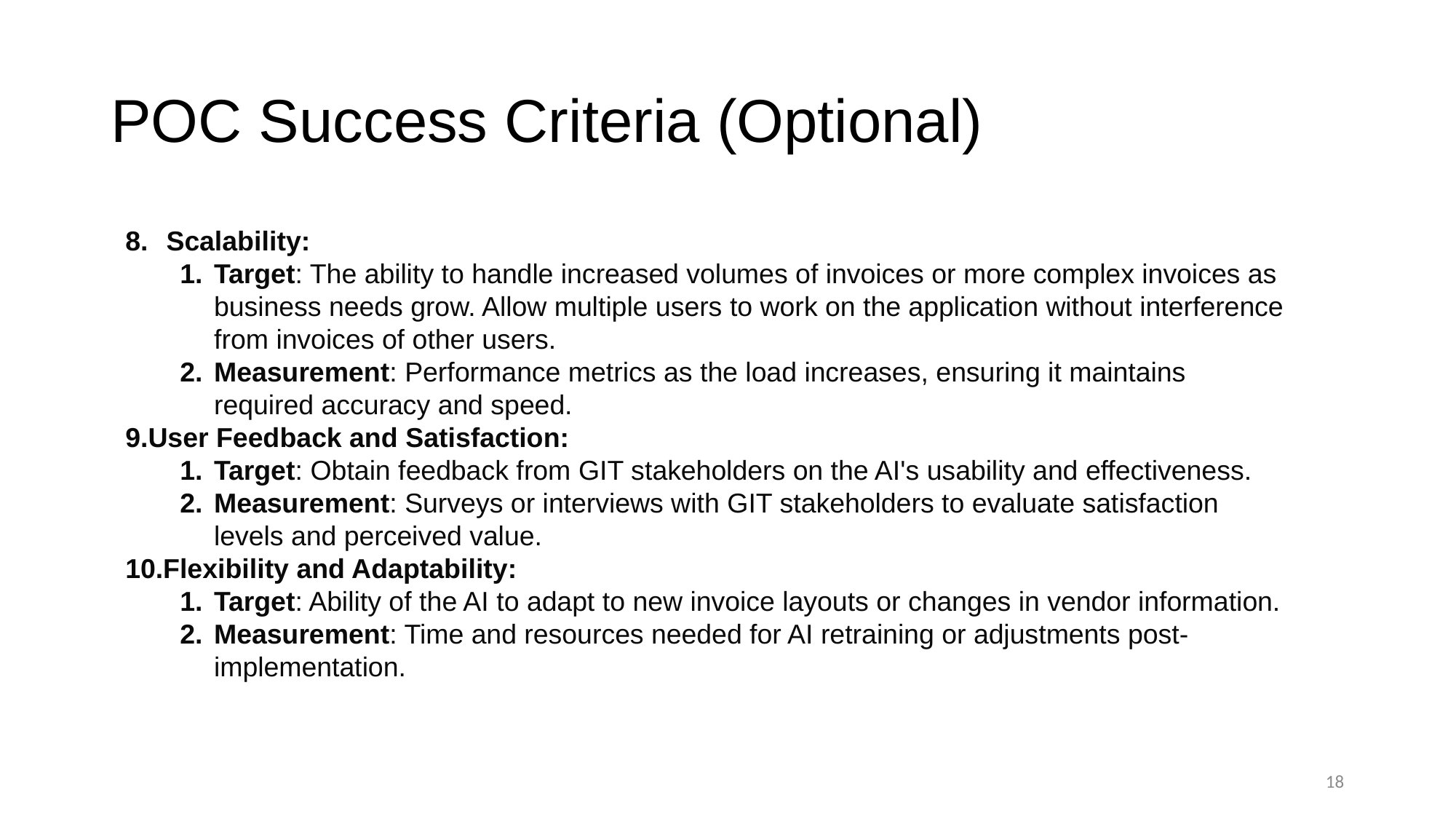

# POC Success Criteria (Optional)

Scalability:
Target: The ability to handle increased volumes of invoices or more complex invoices as business needs grow. Allow multiple users to work on the application without interference from invoices of other users.
Measurement: Performance metrics as the load increases, ensuring it maintains required accuracy and speed.
User Feedback and Satisfaction:
Target: Obtain feedback from GIT stakeholders on the AI's usability and effectiveness.
Measurement: Surveys or interviews with GIT stakeholders to evaluate satisfaction levels and perceived value.
Flexibility and Adaptability:
Target: Ability of the AI to adapt to new invoice layouts or changes in vendor information.
Measurement: Time and resources needed for AI retraining or adjustments post-implementation.

18